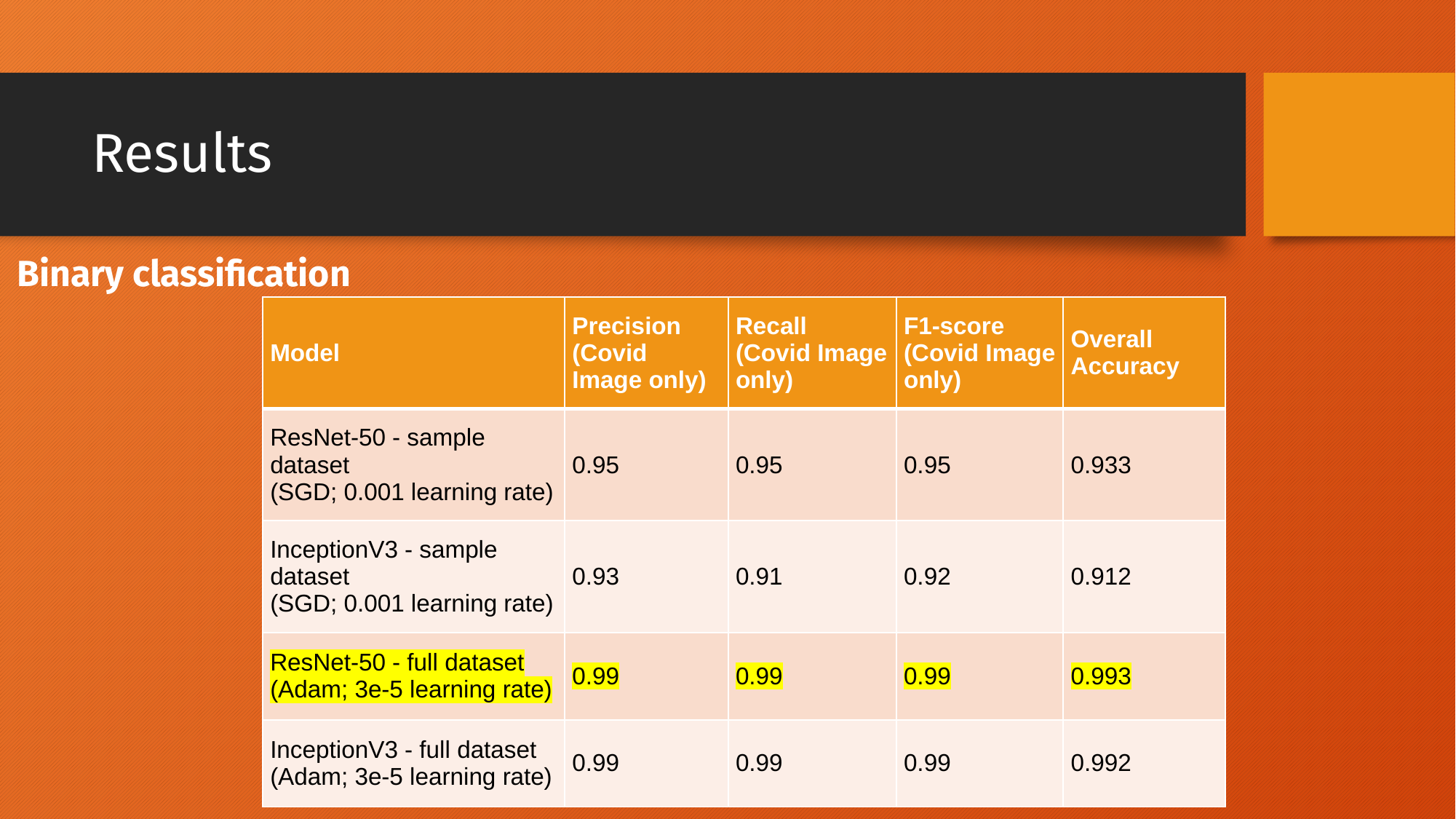

# Results
Binary classification
| Model | Precision (Covid Image only) | Recall (Covid Image only) | F1-score (Covid Image only) | Overall Accuracy |
| --- | --- | --- | --- | --- |
| ResNet-50 - sample dataset (SGD; 0.001 learning rate) | 0.95 | 0.95 | 0.95 | 0.933 |
| InceptionV3 - sample dataset (SGD; 0.001 learning rate) | 0.93 | 0.91 | 0.92 | 0.912 |
| ResNet-50 - full dataset (Adam; 3e-5 learning rate) | 0.99 | 0.99 | 0.99 | 0.993 |
| InceptionV3 - full dataset (Adam; 3e-5 learning rate) | 0.99 | 0.99 | 0.99 | 0.992 |